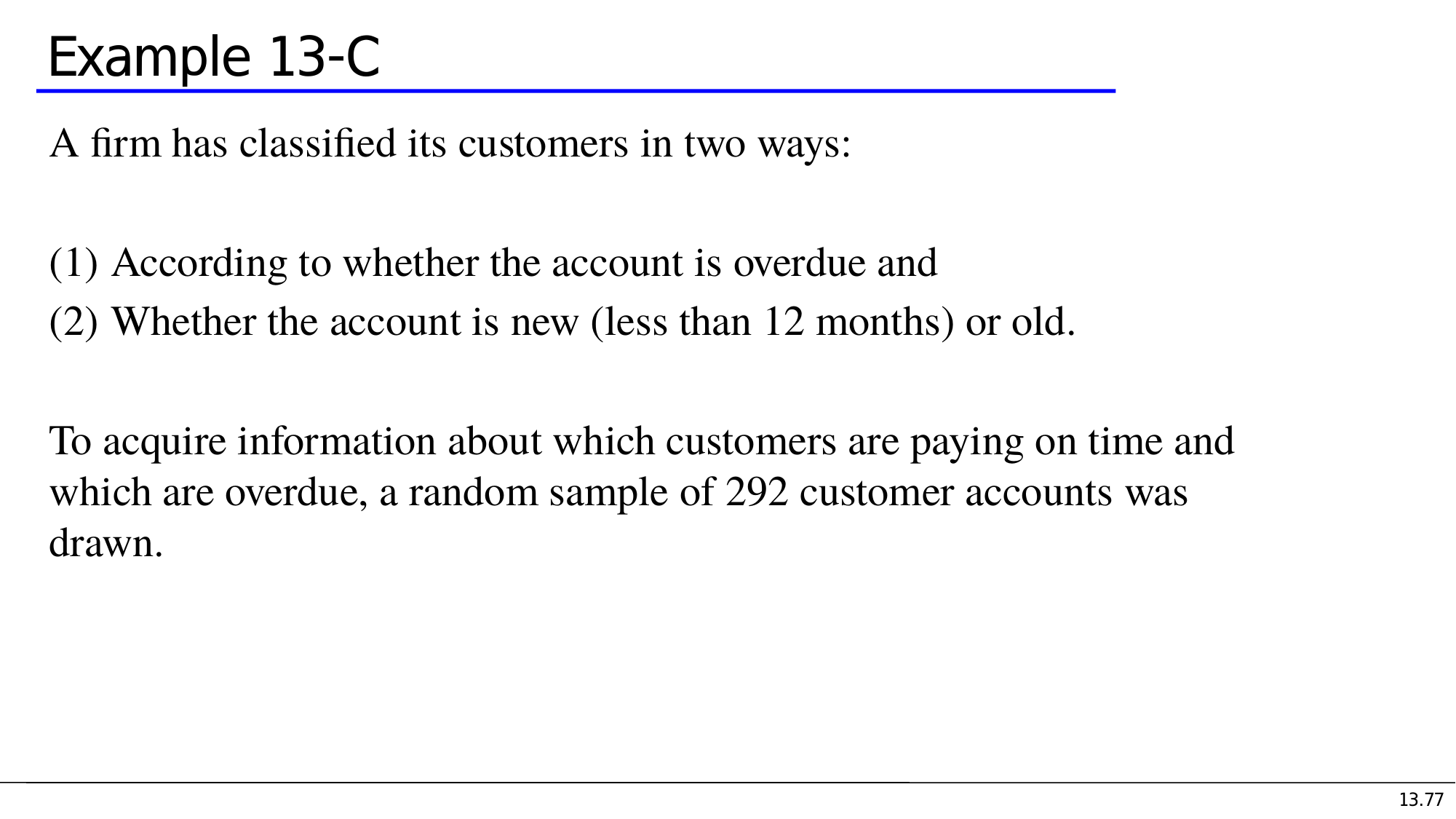

# Example 13-C
A firm has classified its customers in two ways:

According to whether the account is overdue and
Whether the account is new (less than 12 months) or old.

To acquire information about which customers are paying on time and which are overdue, a random sample of 292 customer accounts was drawn.

13.77